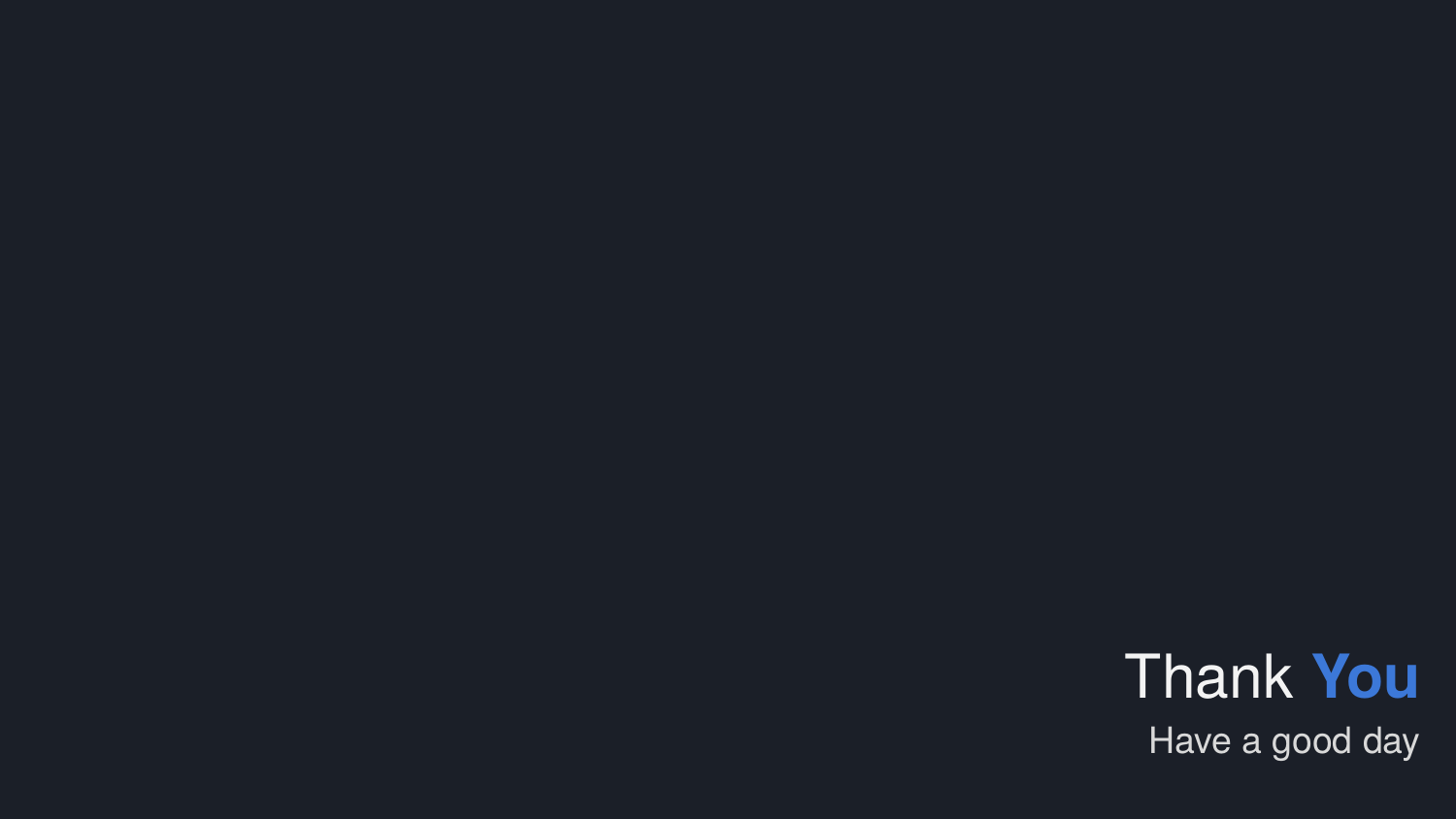

# Thank You
Have a good day